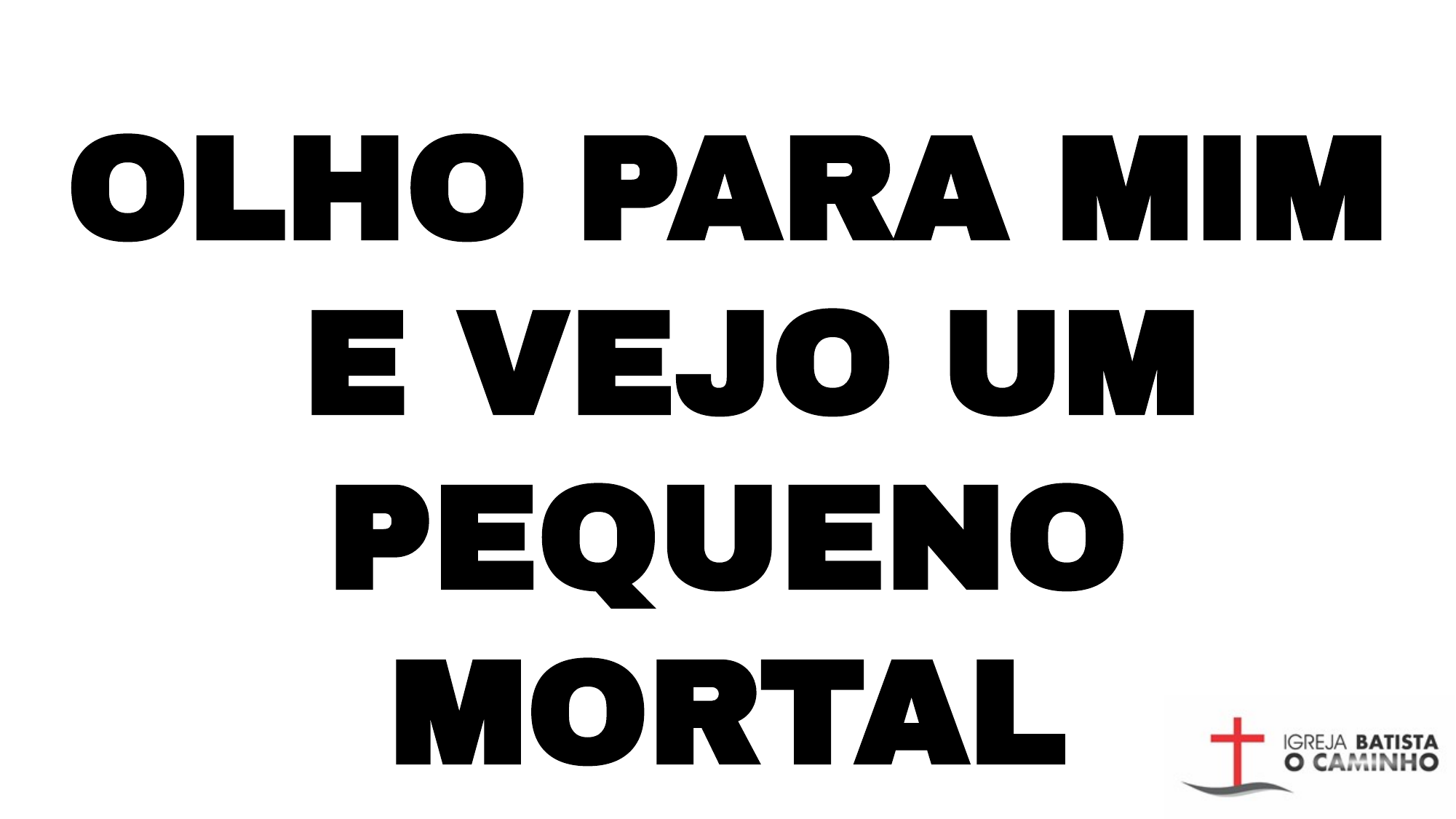

# Olho para mim e vejo um pequeno mortal